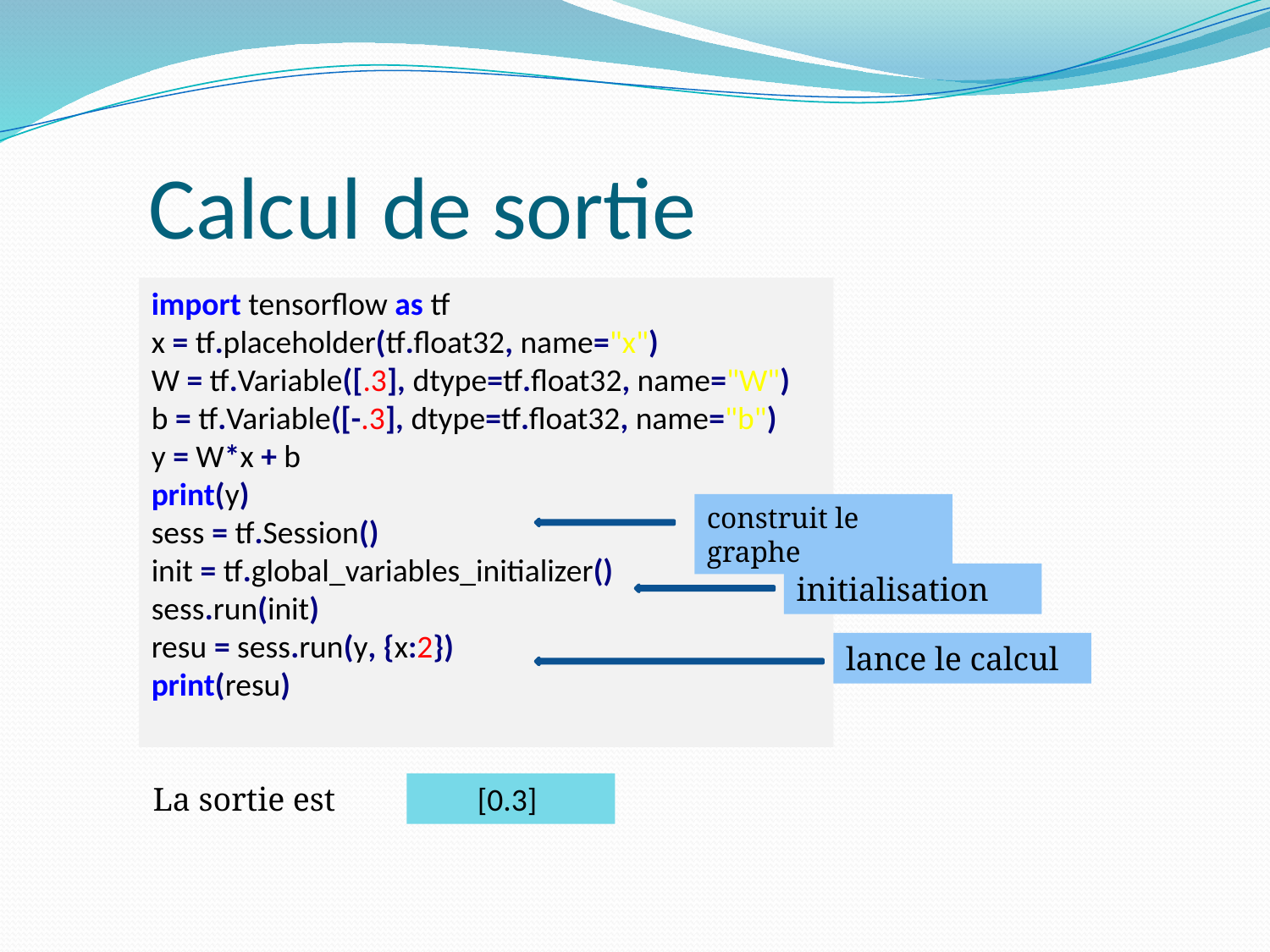

# Calcul de sortie
import tensorflow as tf
x = tf.placeholder(tf.float32, name="x")
W = tf.Variable([.3], dtype=tf.float32, name="W")
b = tf.Variable([-.3], dtype=tf.float32, name="b")
y = W*x + b
print(y)
sess = tf.Session()
init = tf.global_variables_initializer()
sess.run(init)
resu = sess.run(y, {x:2})
print(resu)

construit le graphe

initialisation

lance le calcul

La sortie est
[0.3]